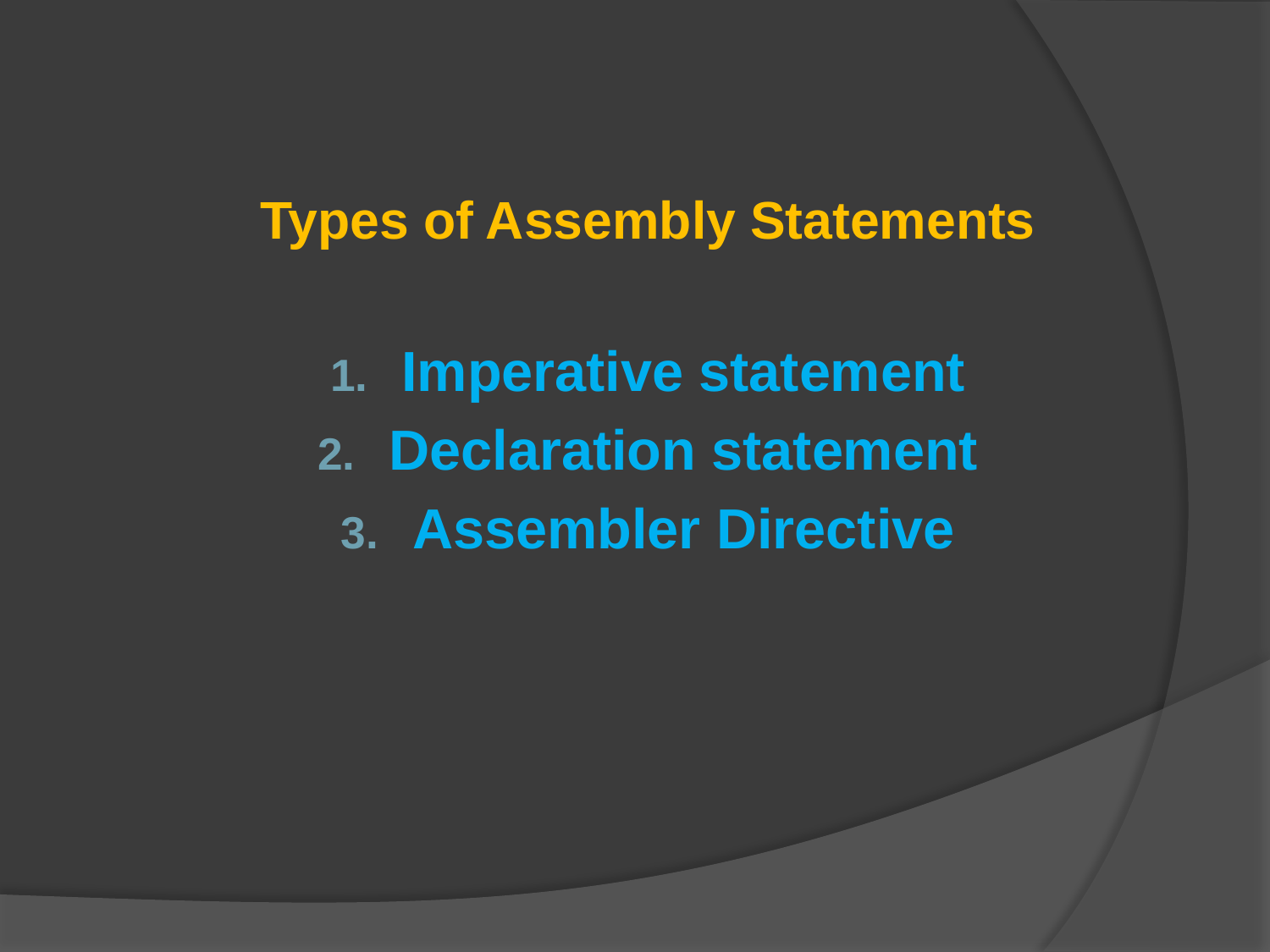

Types of Assembly Statements

Imperative statement
Declaration statement
Assembler Directive